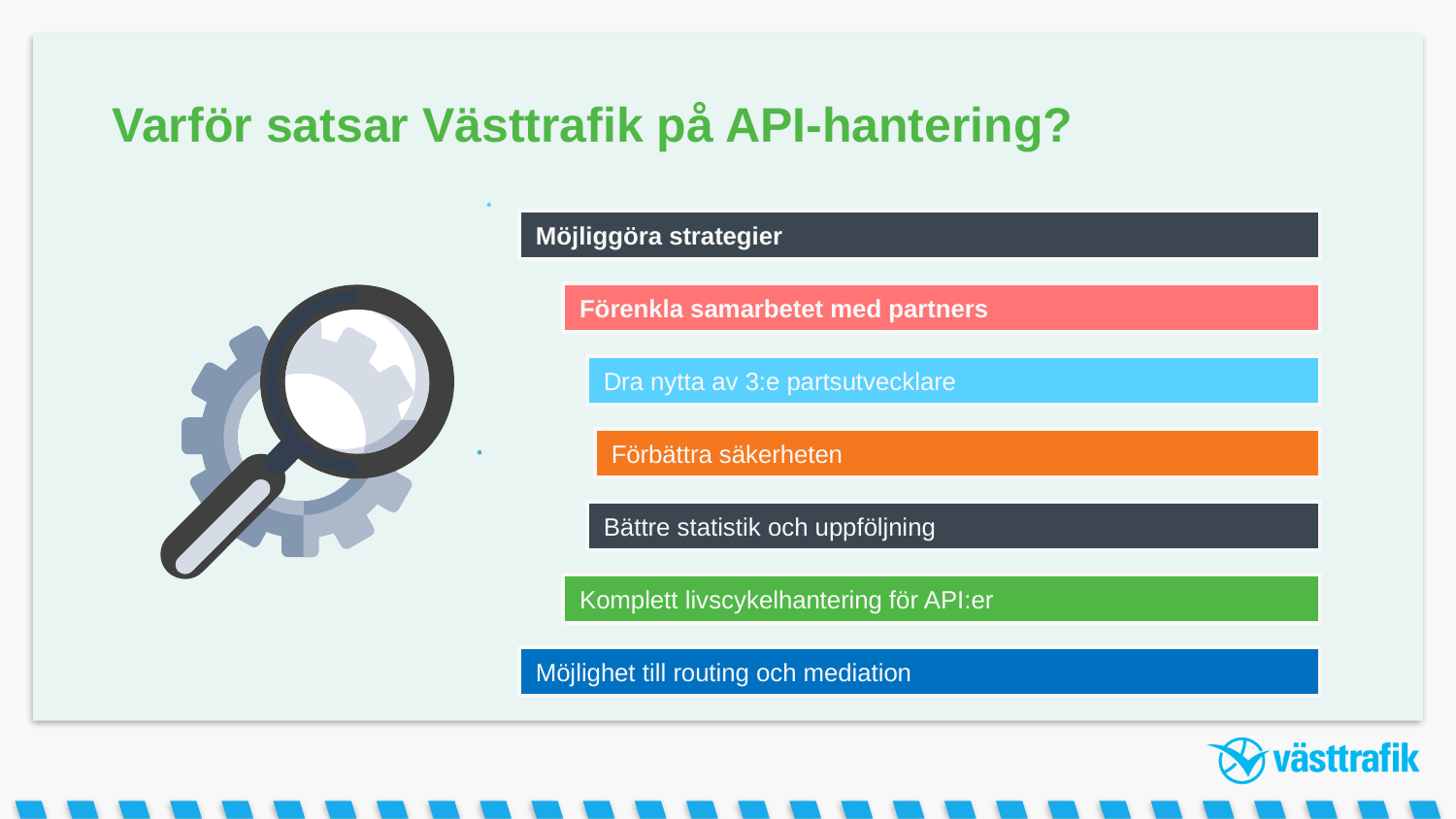

# Varför satsar Västtrafik på API-hantering?
Möjliggöra strategier
Dra nytta av 3:e partsutvecklare
Förbättra säkerheten
Bättre statistik och uppföljning
Komplett livscykelhantering för API:er
Möjlighet till routing och mediation
Förenkla samarbetet med partners